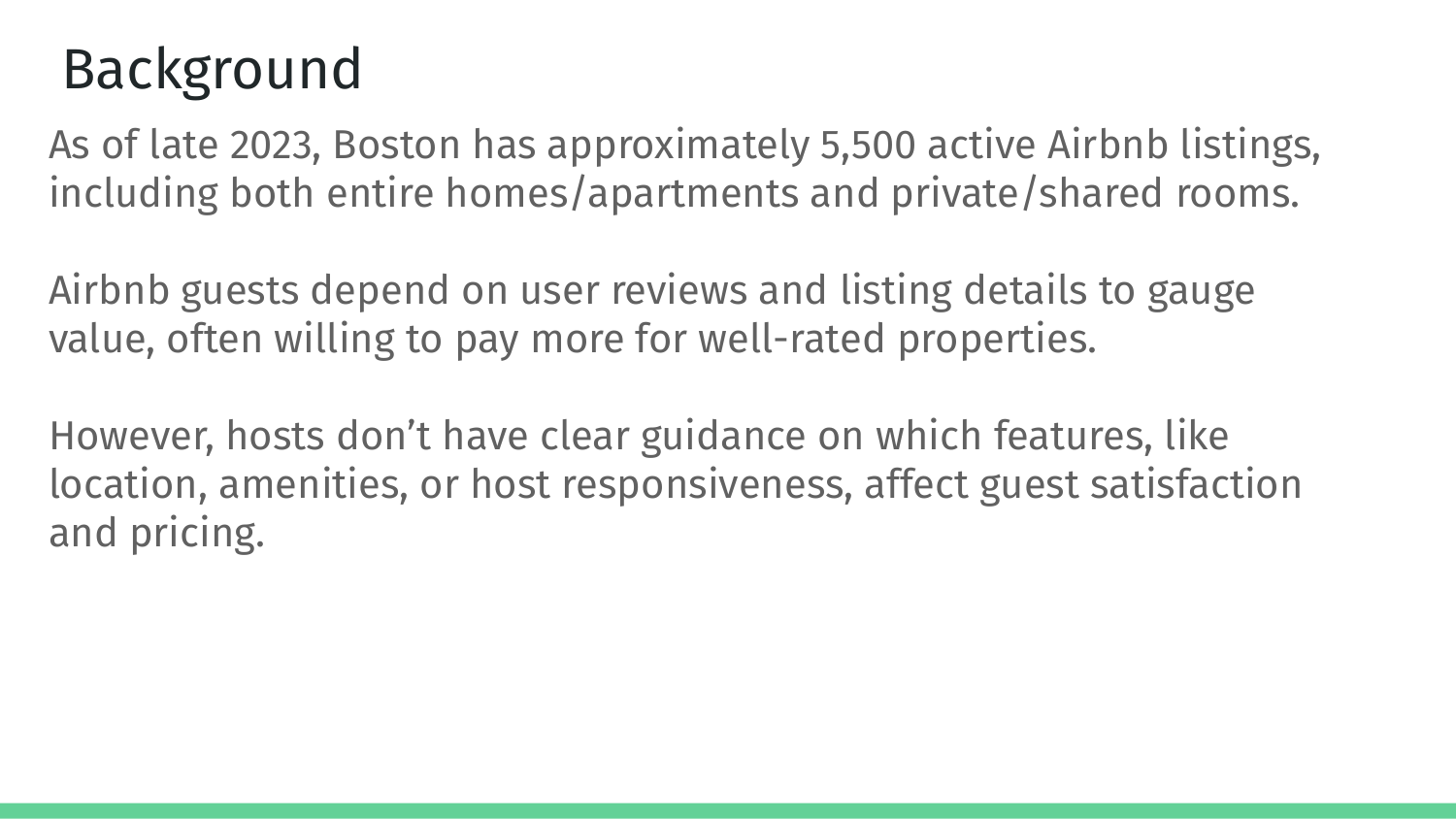

# Background
As of late 2023, Boston has approximately 5,500 active Airbnb listings, including both entire homes/apartments and private/shared rooms.

Airbnb guests depend on user reviews and listing details to gauge value, often willing to pay more for well-rated properties.

However, hosts don’t have clear guidance on which features, like location, amenities, or host responsiveness, affect guest satisfaction and pricing.